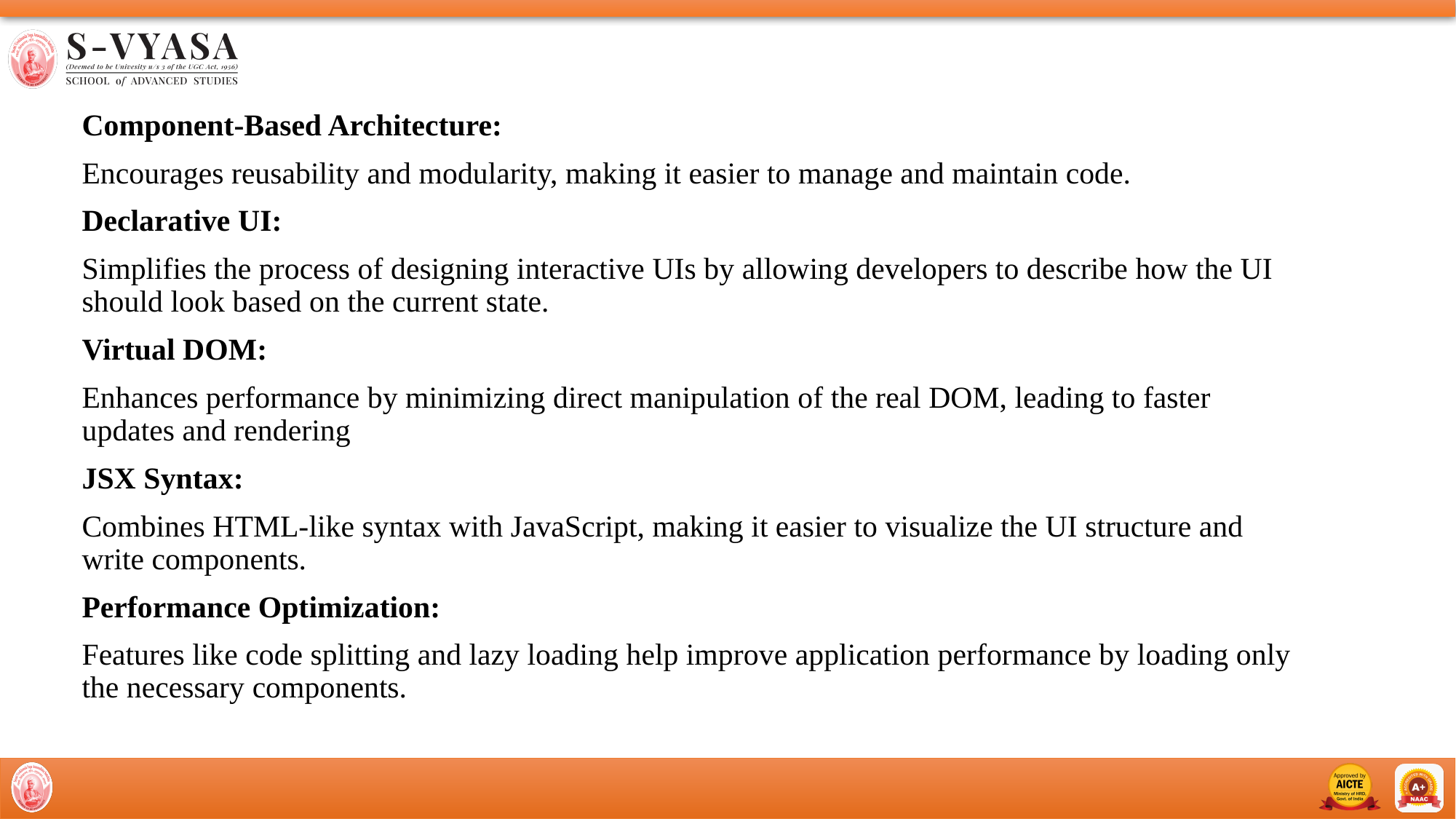

#
Component-Based Architecture:
Encourages reusability and modularity, making it easier to manage and maintain code.
Declarative UI:
Simplifies the process of designing interactive UIs by allowing developers to describe how the UI should look based on the current state.
Virtual DOM:
Enhances performance by minimizing direct manipulation of the real DOM, leading to faster updates and rendering
JSX Syntax:
Combines HTML-like syntax with JavaScript, making it easier to visualize the UI structure and write components.
Performance Optimization:
Features like code splitting and lazy loading help improve application performance by loading only the necessary components.